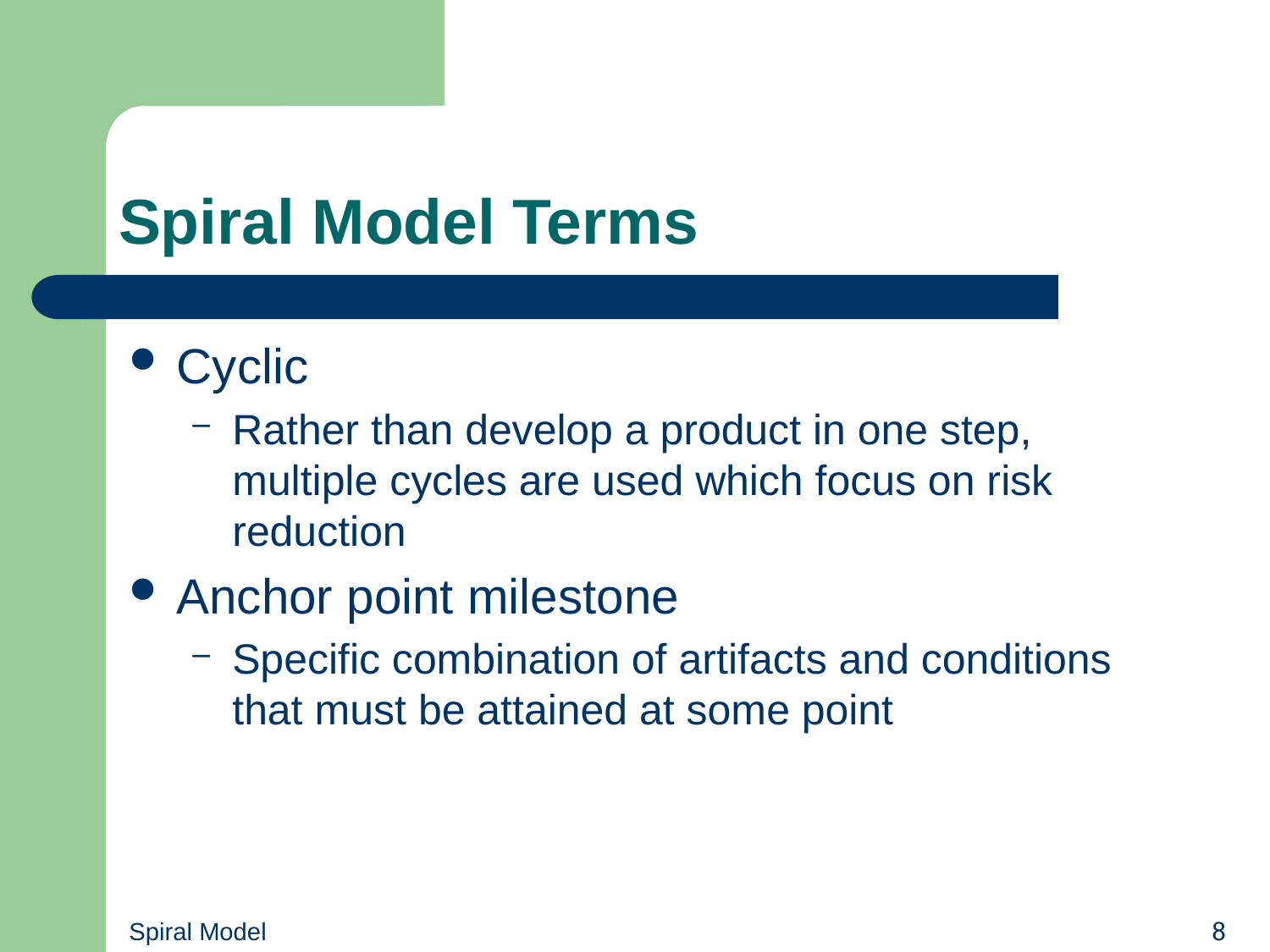

# Spiral Model Terms
Cyclic
Rather than develop a product in one step, multiple cycles are used which focus on risk reduction
Anchor point milestone
Specific combination of artifacts and conditions that must be attained at some point
Spiral Model